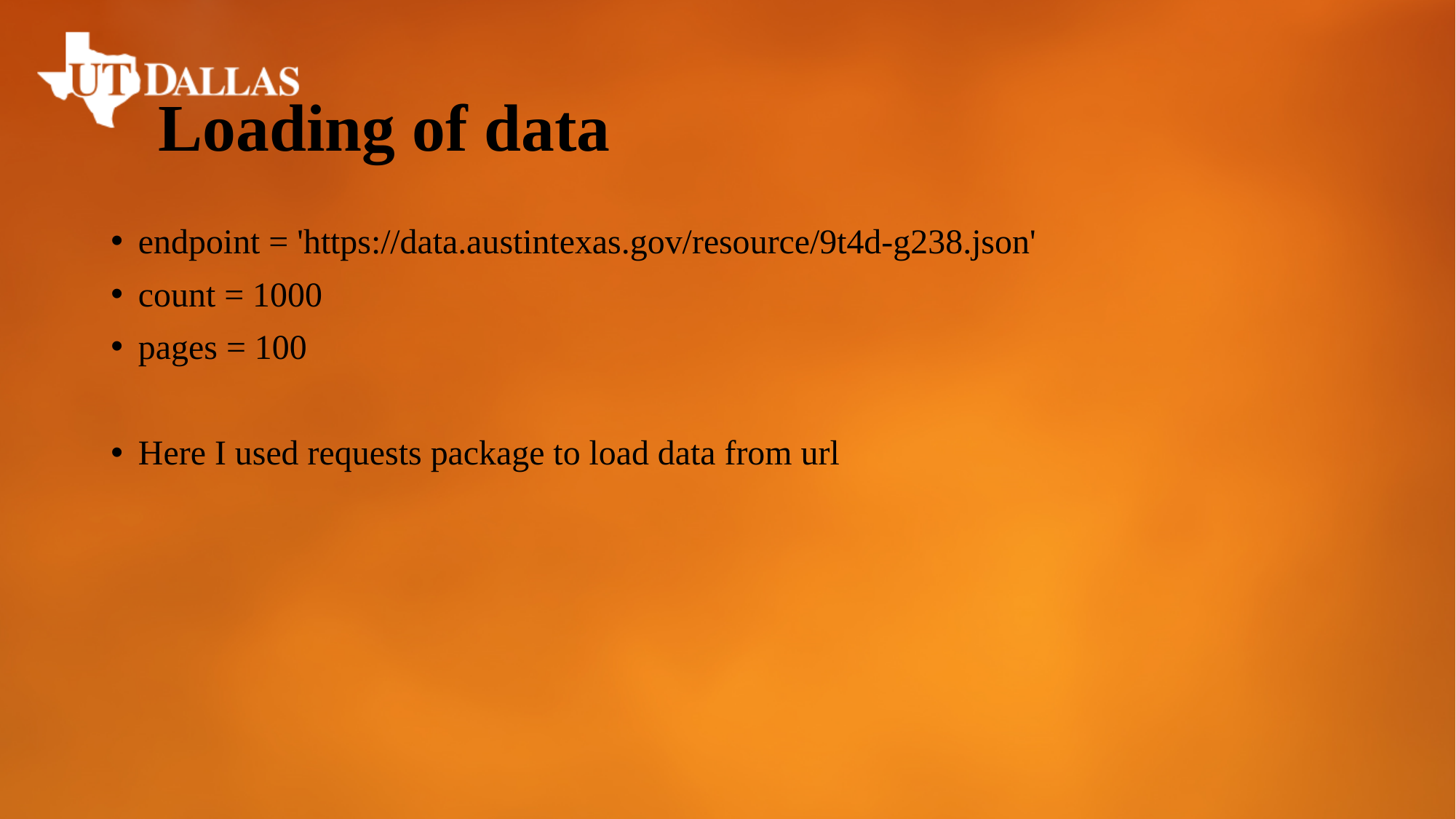

# Loading of data
endpoint = 'https://data.austintexas.gov/resource/9t4d-g238.json'
count = 1000
pages = 100

Here I used requests package to load data from url